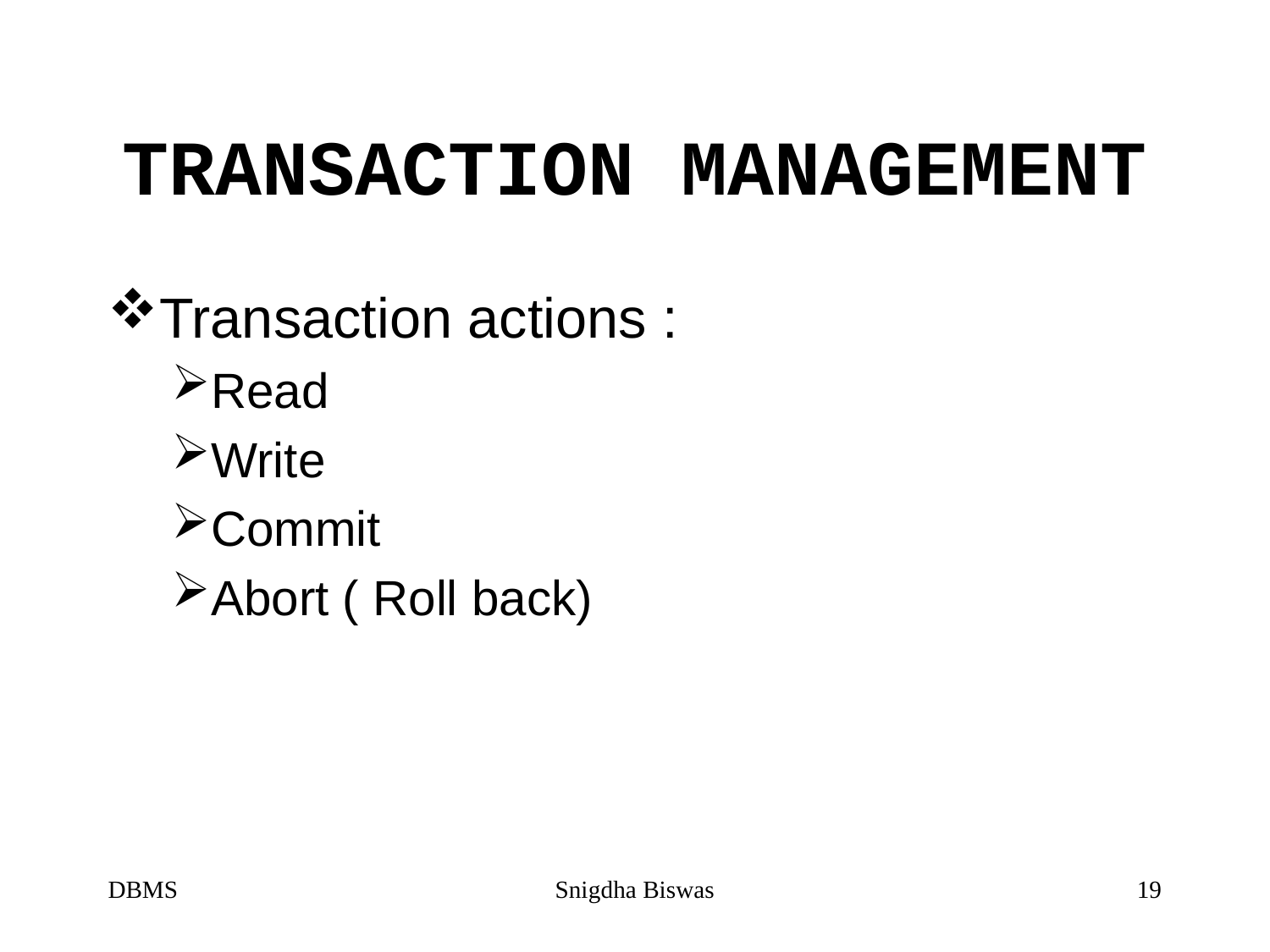

# TRANSACTION MANAGEMENT
Transaction actions :
Read
Write
Commit
Abort ( Roll back)
DBMS
Snigdha Biswas
19